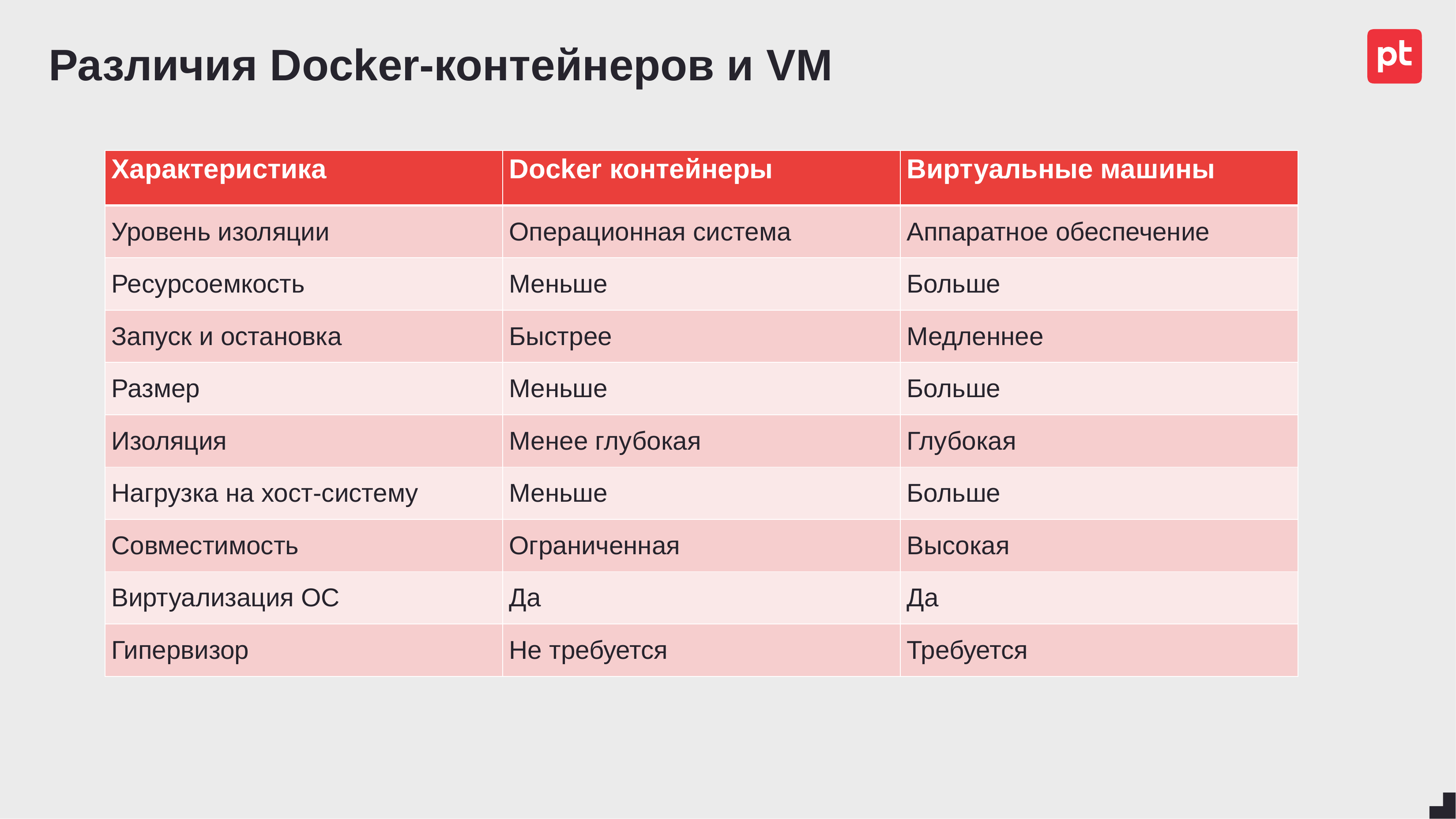

# Различия Docker-контейнеров и VM
| Характеристика | Docker контейнеры | Виртуальные машины |
| --- | --- | --- |
| Уровень изоляции | Операционная система | Аппаратное обеспечение |
| Ресурсоемкость | Меньше | Больше |
| Запуск и остановка | Быстрее | Медленнее |
| Размер | Меньше | Больше |
| Изоляция | Менее глубокая | Глубокая |
| Нагрузка на хост-систему | Меньше | Больше |
| Совместимость | Ограниченная | Высокая |
| Виртуализация ОС | Да | Да |
| Гипервизор | Не требуется | Требуется |